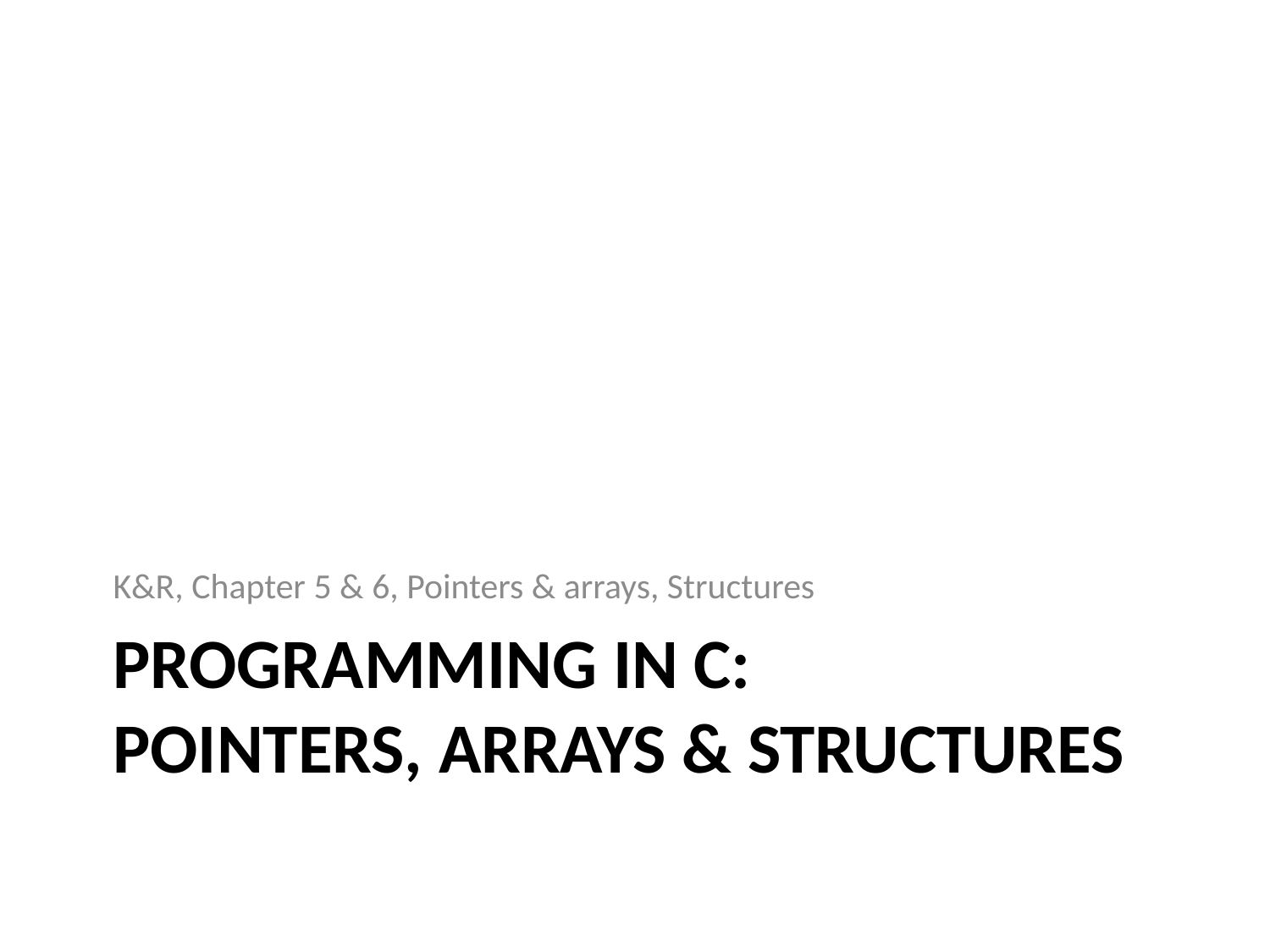

K&R, Chapter 5 & 6, Pointers & arrays, Structures
# Programming in C: Pointers, arrays & structures